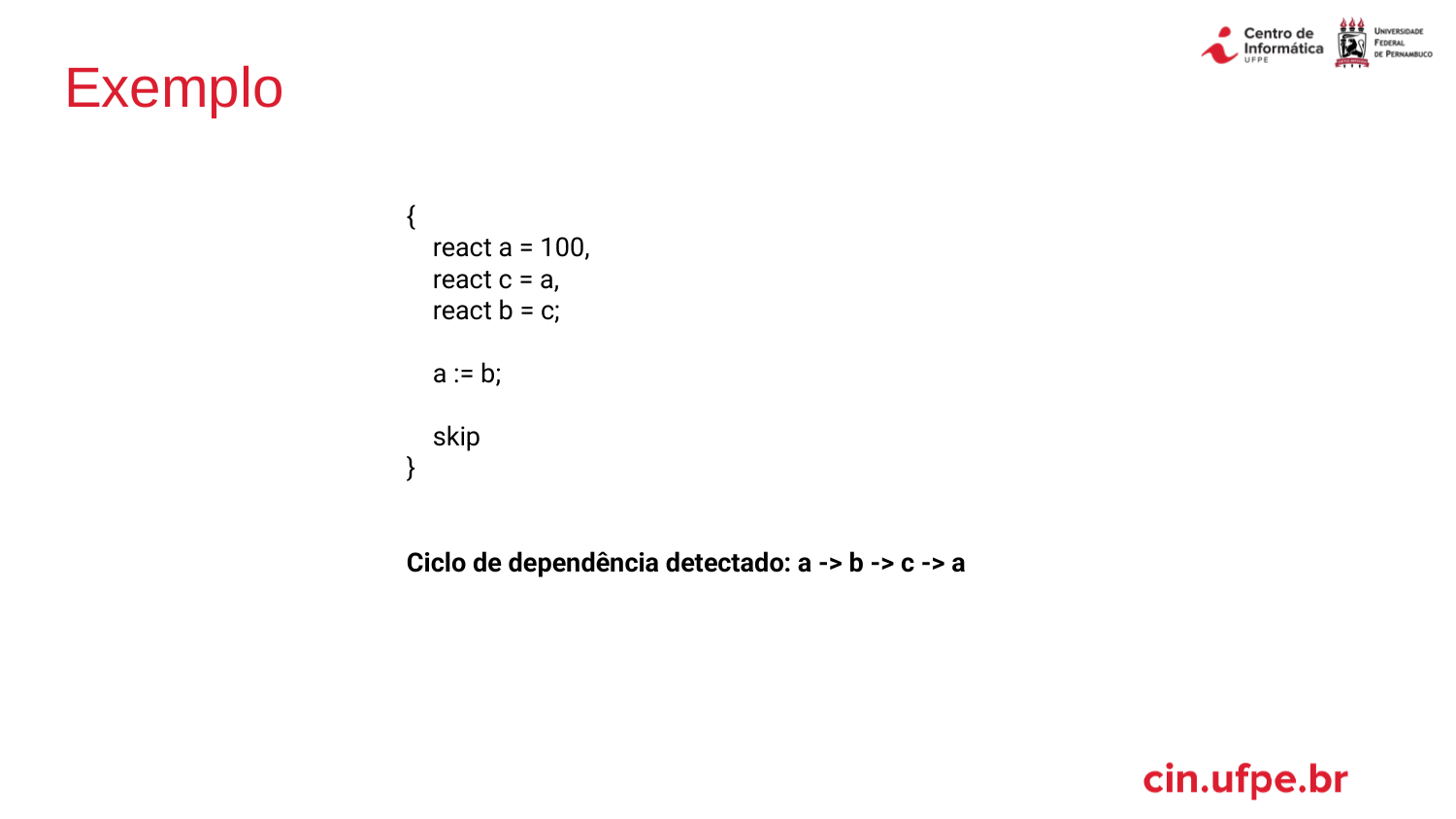

# Exemplo
{
    react a = 100,
    react c = a,
    react b = c;

    a := b;

    skip
}

Ciclo de dependência detectado: a -> b -> c -> a